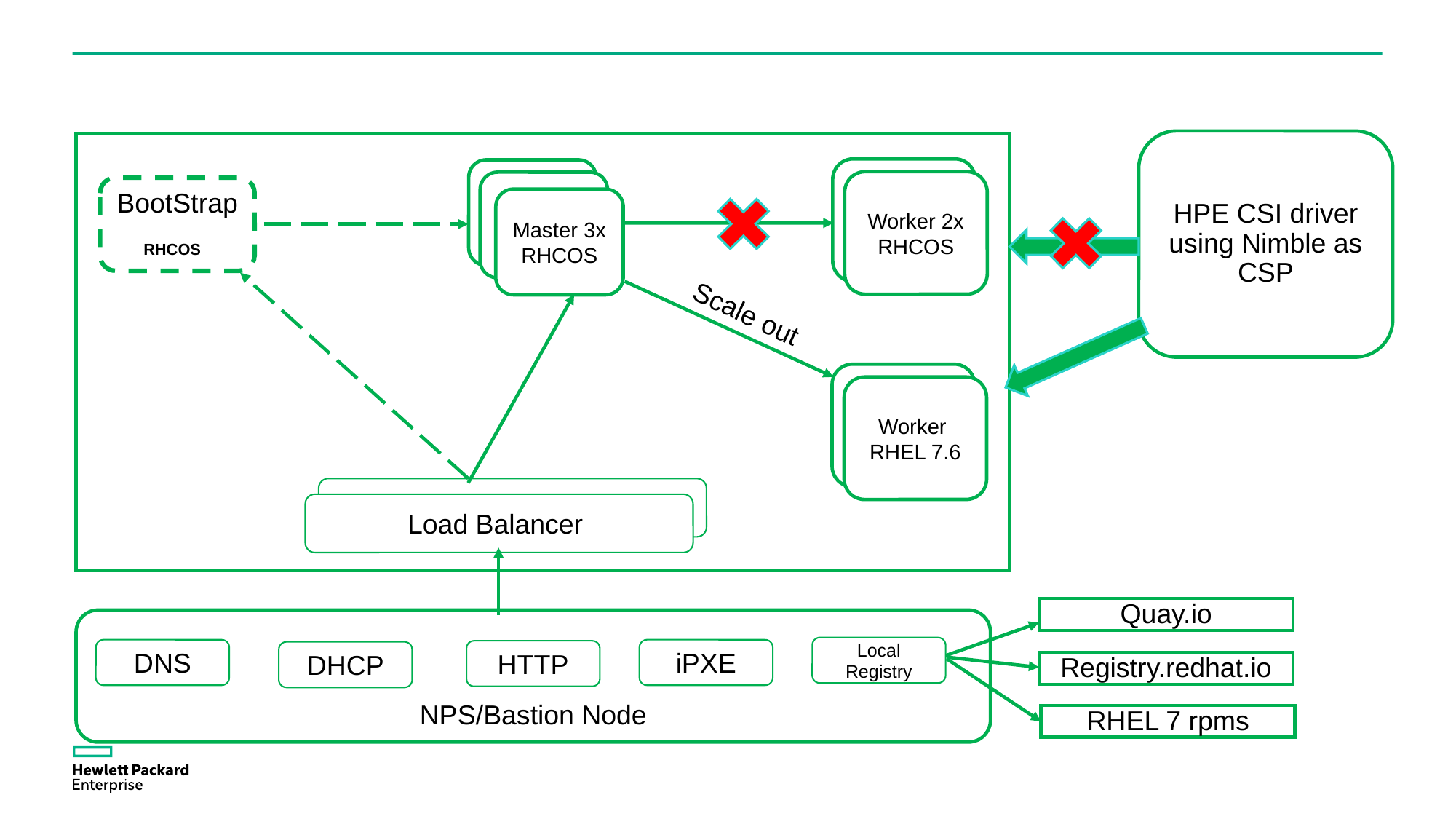

HPE CSI driver using Nimble as CSP

Worker 2x
RHCOS

Master 3x
RHCOS
BootStrap
RHCOS

Scale out

Worker
RHEL 7.6
Load Balancer
Load Balancer
Quay.io
NPS/Bastion Node
Local Registry
DNS
iPXE
HTTP
DHCP
Registry.redhat.io
RHEL 7 rpms